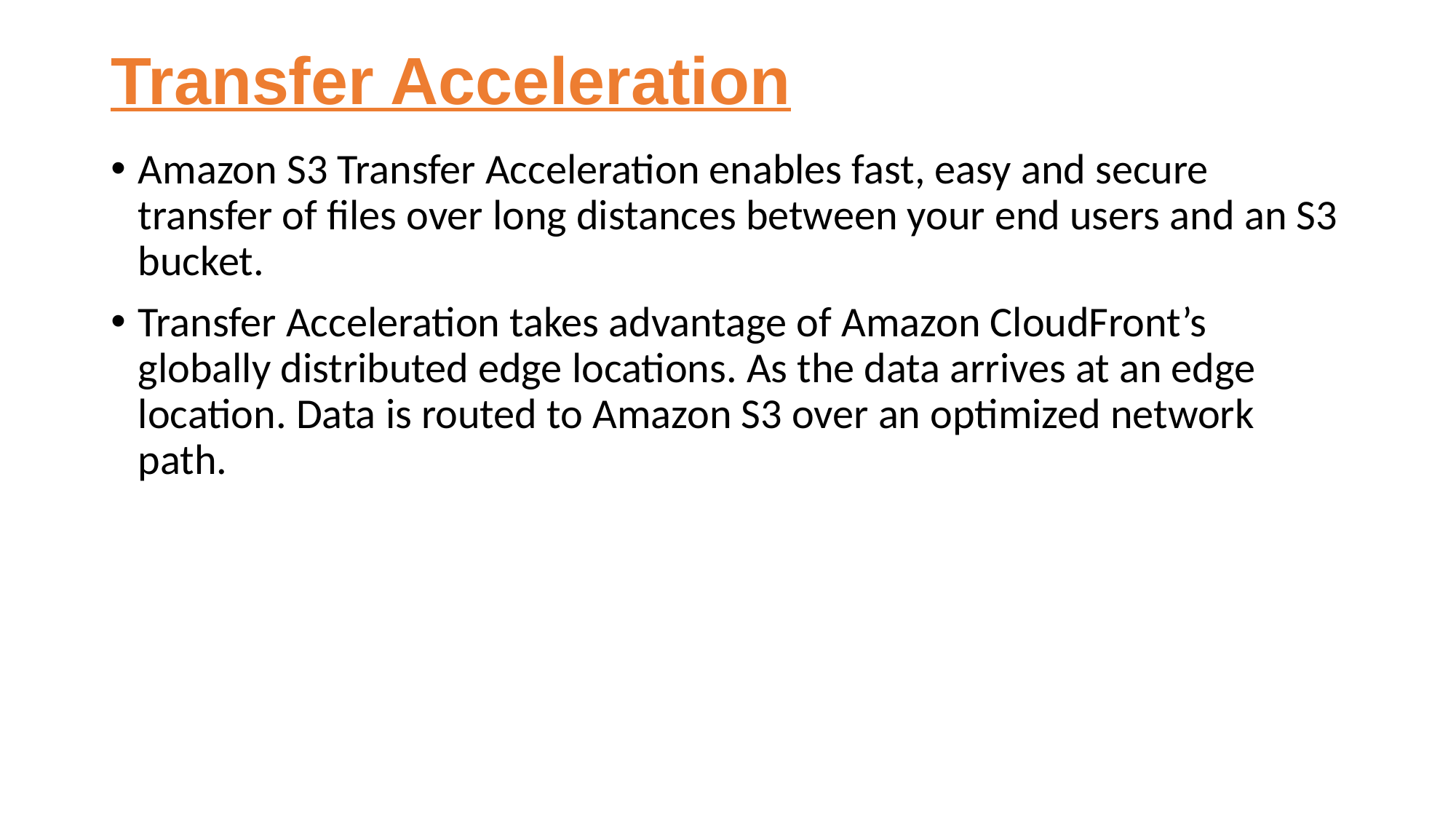

# Transfer Acceleration
Amazon S3 Transfer Acceleration enables fast, easy and secure transfer of files over long distances between your end users and an S3 bucket.
Transfer Acceleration takes advantage of Amazon CloudFront’s globally distributed edge locations. As the data arrives at an edge location. Data is routed to Amazon S3 over an optimized network path.